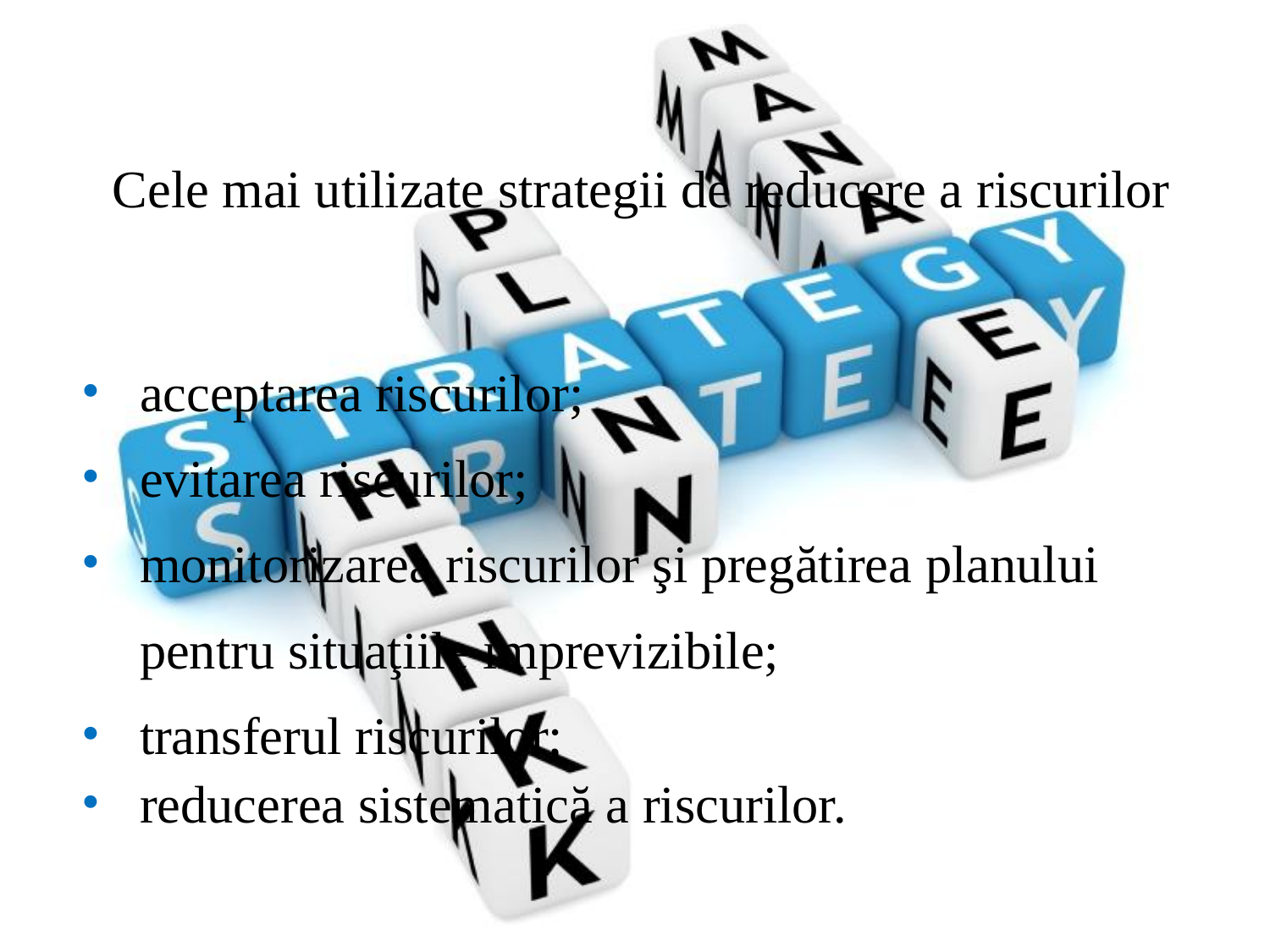

# Cele mai utilizate strategii de reducere a riscurilor

acceptarea riscurilor;
evitarea riscurilor;
monitorizarea riscurilor şi pregătirea planului pentru situaţiile imprevizibile;
transferul riscurilor;
reducerea sistematică a riscurilor.